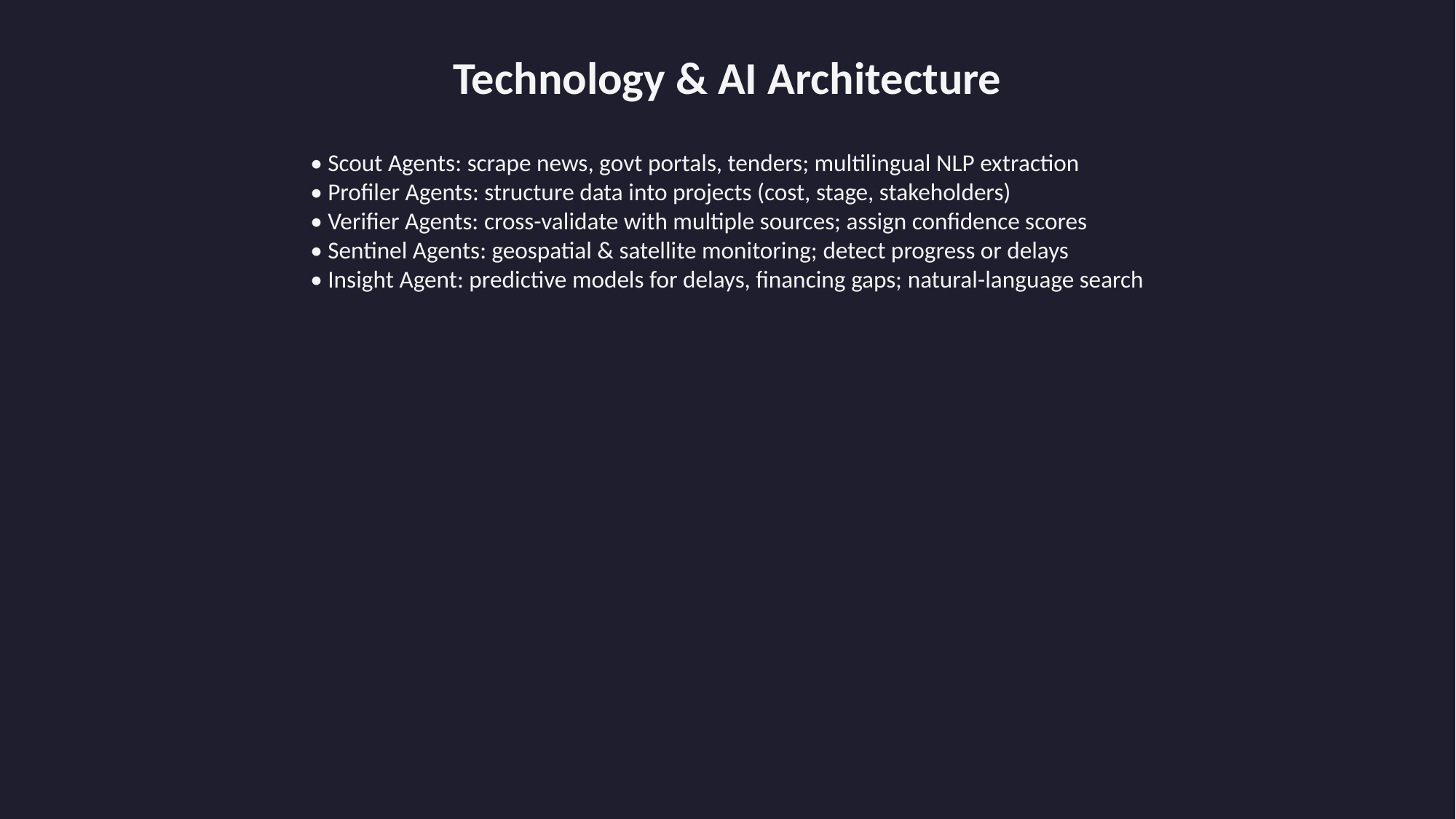

Technology & AI Architecture
• Scout Agents: scrape news, govt portals, tenders; multilingual NLP extraction
• Profiler Agents: structure data into projects (cost, stage, stakeholders)
• Verifier Agents: cross-validate with multiple sources; assign confidence scores
• Sentinel Agents: geospatial & satellite monitoring; detect progress or delays
• Insight Agent: predictive models for delays, financing gaps; natural-language search